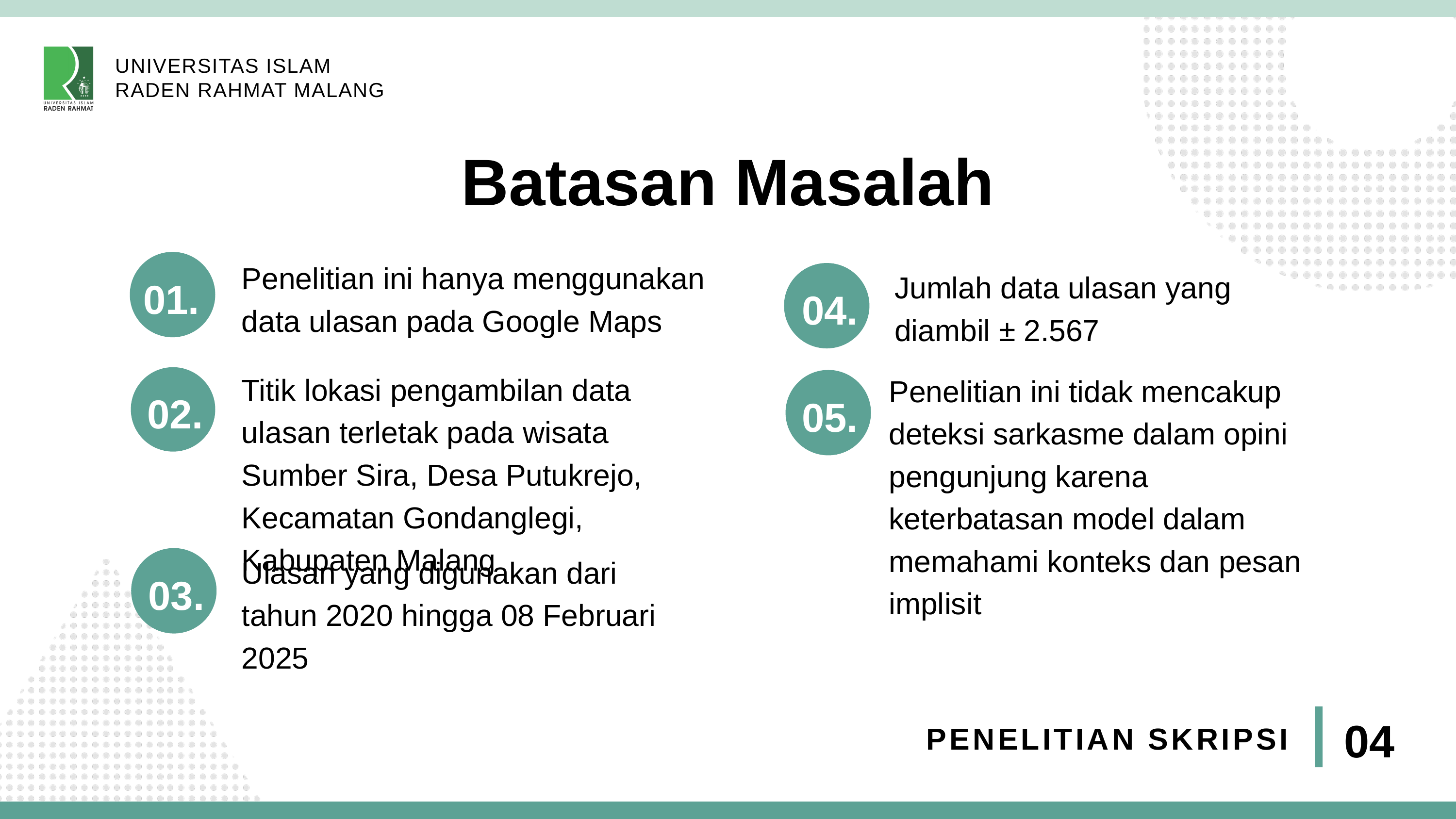

UNIVERSITAS ISLAM
RADEN RAHMAT MALANG
Batasan Masalah

01.
Penelitian ini hanya menggunakan data ulasan pada Google Maps

Jumlah data ulasan yang diambil ± 2.567
04.
Titik lokasi pengambilan data ulasan terletak pada wisata Sumber Sira, Desa Putukrejo, Kecamatan Gondanglegi, Kabupaten Malang

02.

Penelitian ini tidak mencakup deteksi sarkasme dalam opini pengunjung karena keterbatasan model dalam memahami konteks dan pesan implisit
05.

Ulasan yang digunakan dari tahun 2020 hingga 08 Februari 2025
03.

04

PENELITIAN SKRIPSI